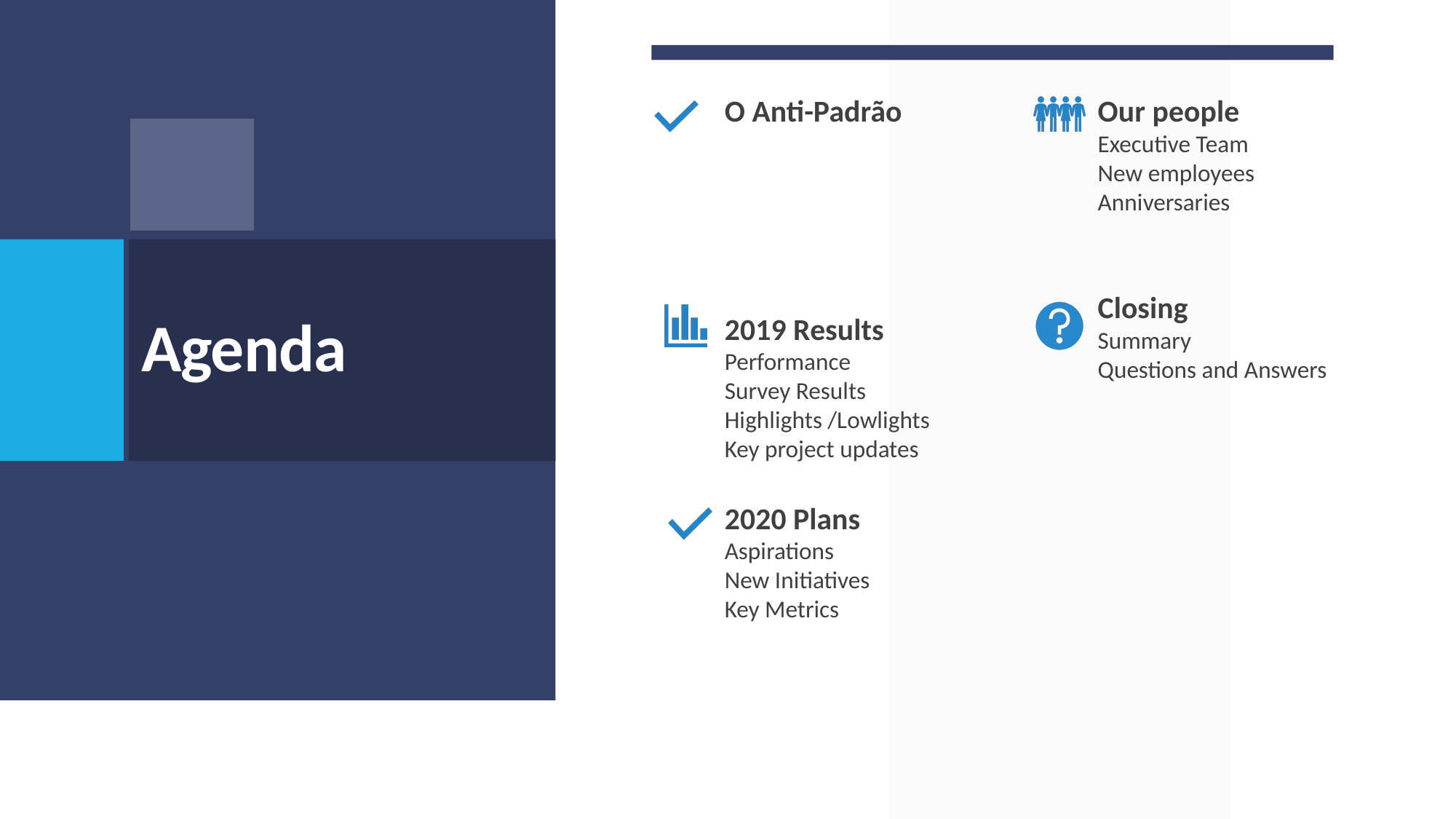

O Anti-Padrão

2019 Results
Performance
Survey Results
Highlights /Lowlights
Key project updates

2020 Plans
Aspirations
New Initiatives
Key Metrics
Our people
Executive Team
New employees
Anniversaries

Closing
Summary
Questions and Answers

# Agenda